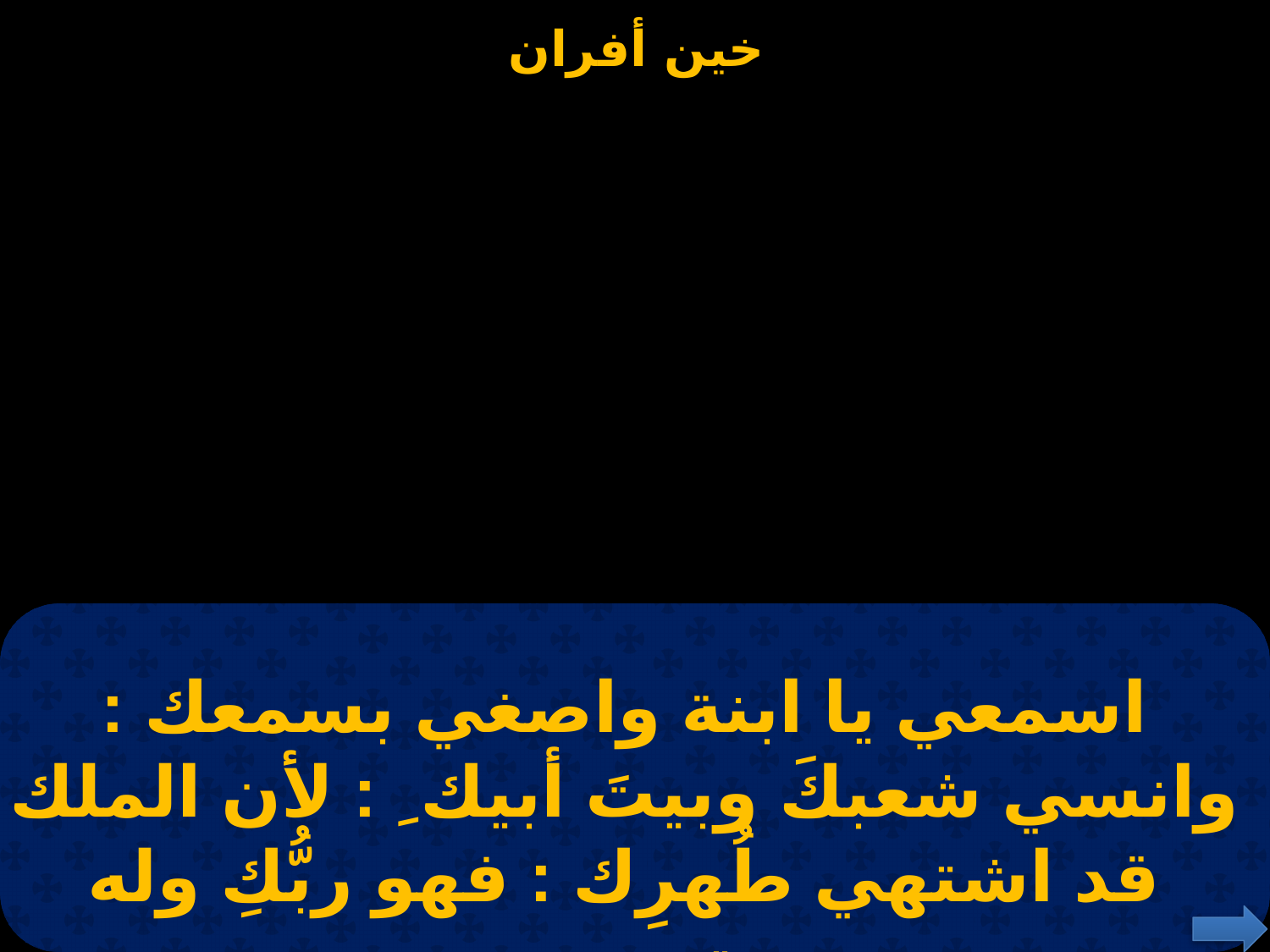

اسمعي يا ابنة واصغي بسمعك : وانسي شعبكَ وبيتَ أبيك ِ : لأن الملك قد اشتهي طُهرِك : فهو ربُّكِ وله تسجدين .